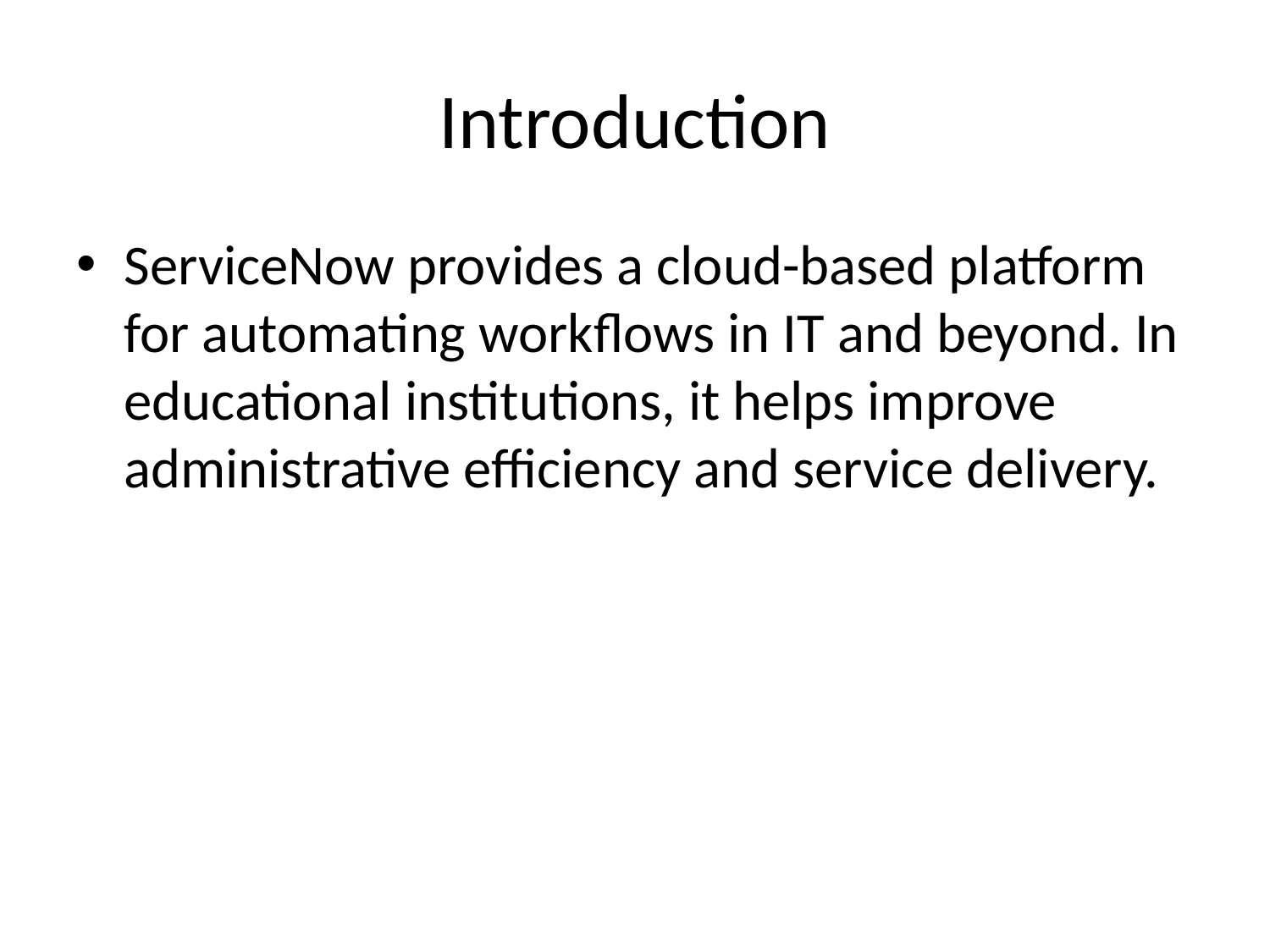

# Introduction
ServiceNow provides a cloud-based platform for automating workflows in IT and beyond. In educational institutions, it helps improve administrative efficiency and service delivery.